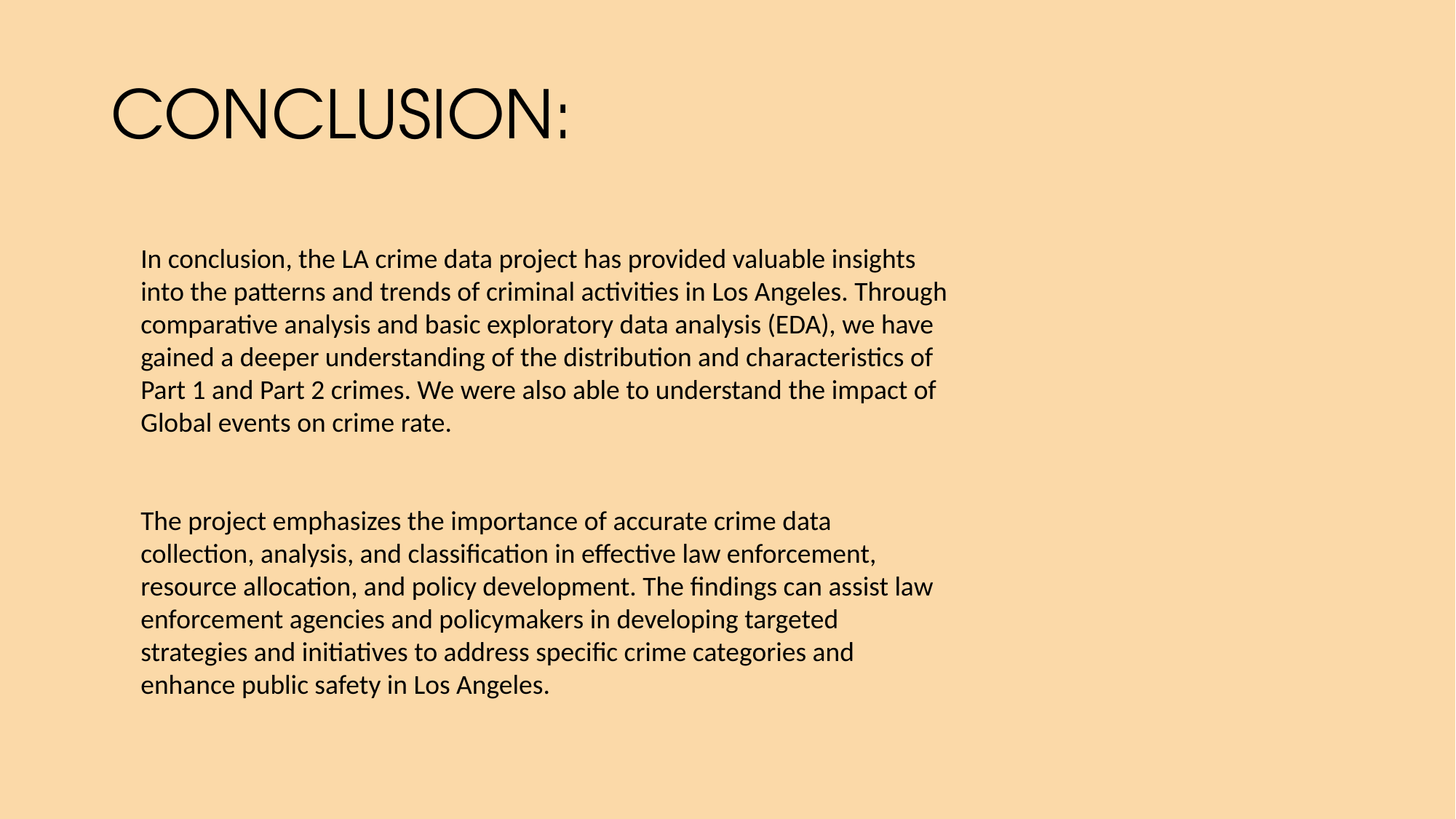

# CONCLUSION:
In conclusion, the LA crime data project has provided valuable insights into the patterns and trends of criminal activities in Los Angeles. Through comparative analysis and basic exploratory data analysis (EDA), we have gained a deeper understanding of the distribution and characteristics of Part 1 and Part 2 crimes. We were also able to understand the impact of Global events on crime rate.

The project emphasizes the importance of accurate crime data collection, analysis, and classification in effective law enforcement, resource allocation, and policy development. The findings can assist law enforcement agencies and policymakers in developing targeted strategies and initiatives to address specific crime categories and enhance public safety in Los Angeles.